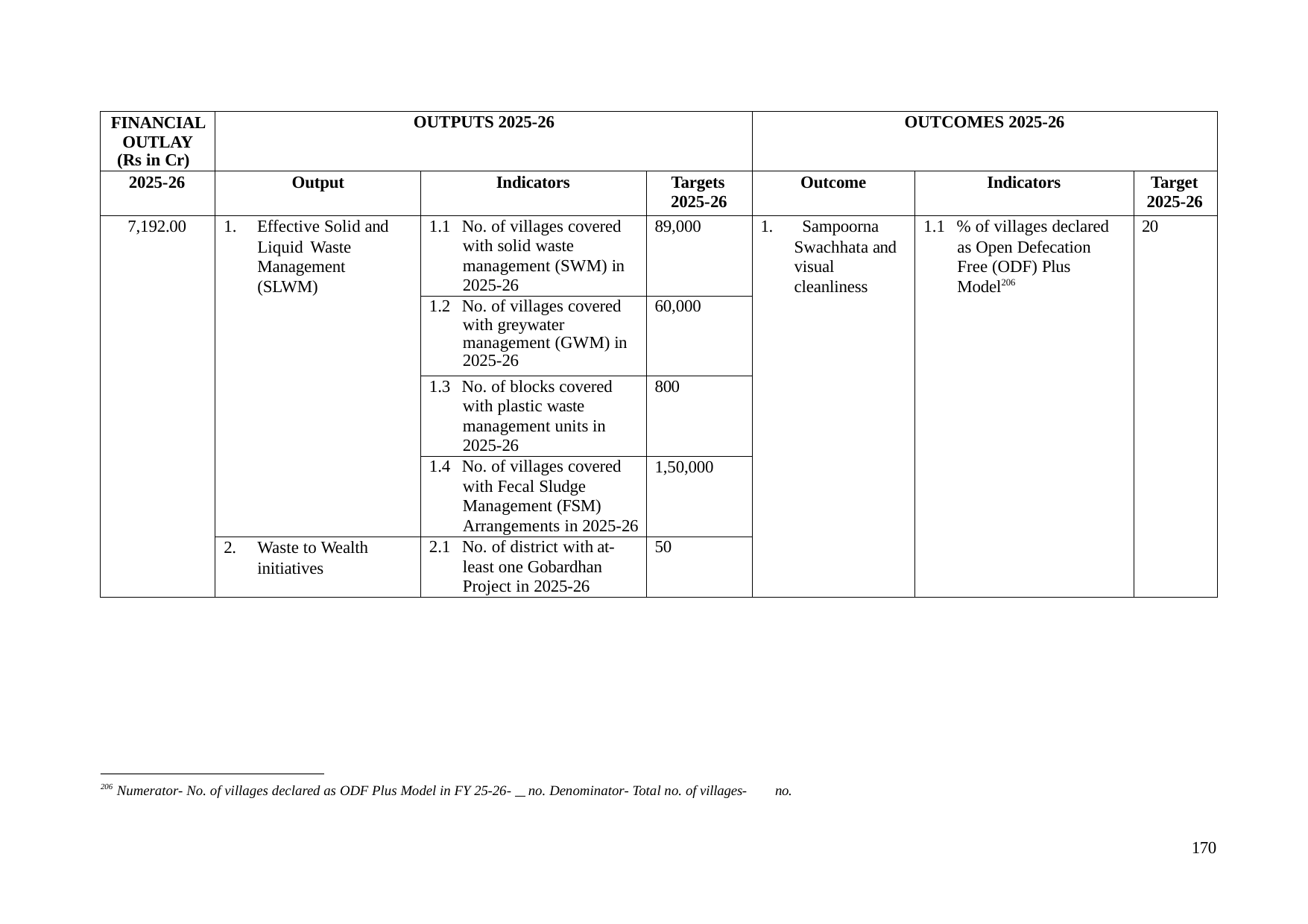

| FINANCIAL OUTLAY (Rs in Cr) | OUTPUTS 2025-26 |  |  | OUTCOMES 2025-26 |  |  |
| --- | --- | --- | --- | --- | --- | --- |
| 2025-26 | Output | Indicators | Targets 2025-26 | Outcome | Indicators | Target 2025-26 |
| 7,192.00 | 1. Effective Solid and Liquid Waste Management (SLWM) | 1.1 No. of villages covered with solid waste management (SWM) in 2025-26 | 89,000 | 1. Sampoorna Swachhata and visual cleanliness | 1.1 % of villages declared as Open Defecation Free (ODF) Plus Model206 | 20 |
|  |  | 1.2 No. of villages covered with greywater management (GWM) in 2025-26 | 60,000 |  |  |  |
|  |  | 1.3 No. of blocks covered with plastic waste management units in 2025-26 | 800 |  |  |  |
|  |  | 1.4 No. of villages covered with Fecal Sludge Management (FSM) Arrangements in 2025-26 | 1,50,000 |  |  |  |
|  | 2. Waste to Wealth initiatives | 2.1 No. of district with at- least one Gobardhan Project in 2025-26 | 50 |  |  |  |

206 Numerator- No. of villages declared as ODF Plus Model in FY 25-26-   no. Denominator- Total no. of villages-	no.
170